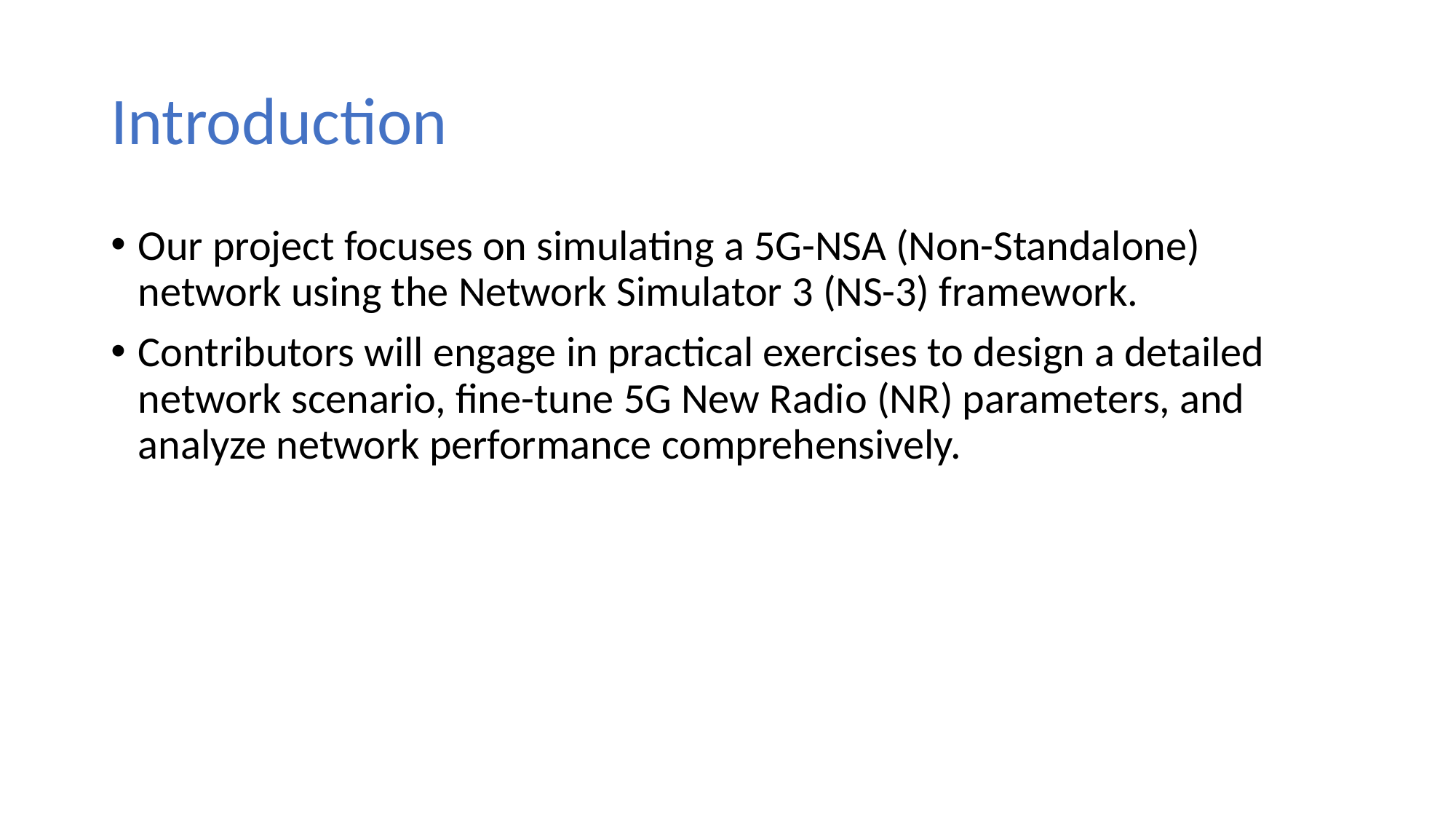

# Introduction
Our project focuses on simulating a 5G-NSA (Non-Standalone) network using the Network Simulator 3 (NS-3) framework.
Contributors will engage in practical exercises to design a detailed network scenario, fine-tune 5G New Radio (NR) parameters, and analyze network performance comprehensively.